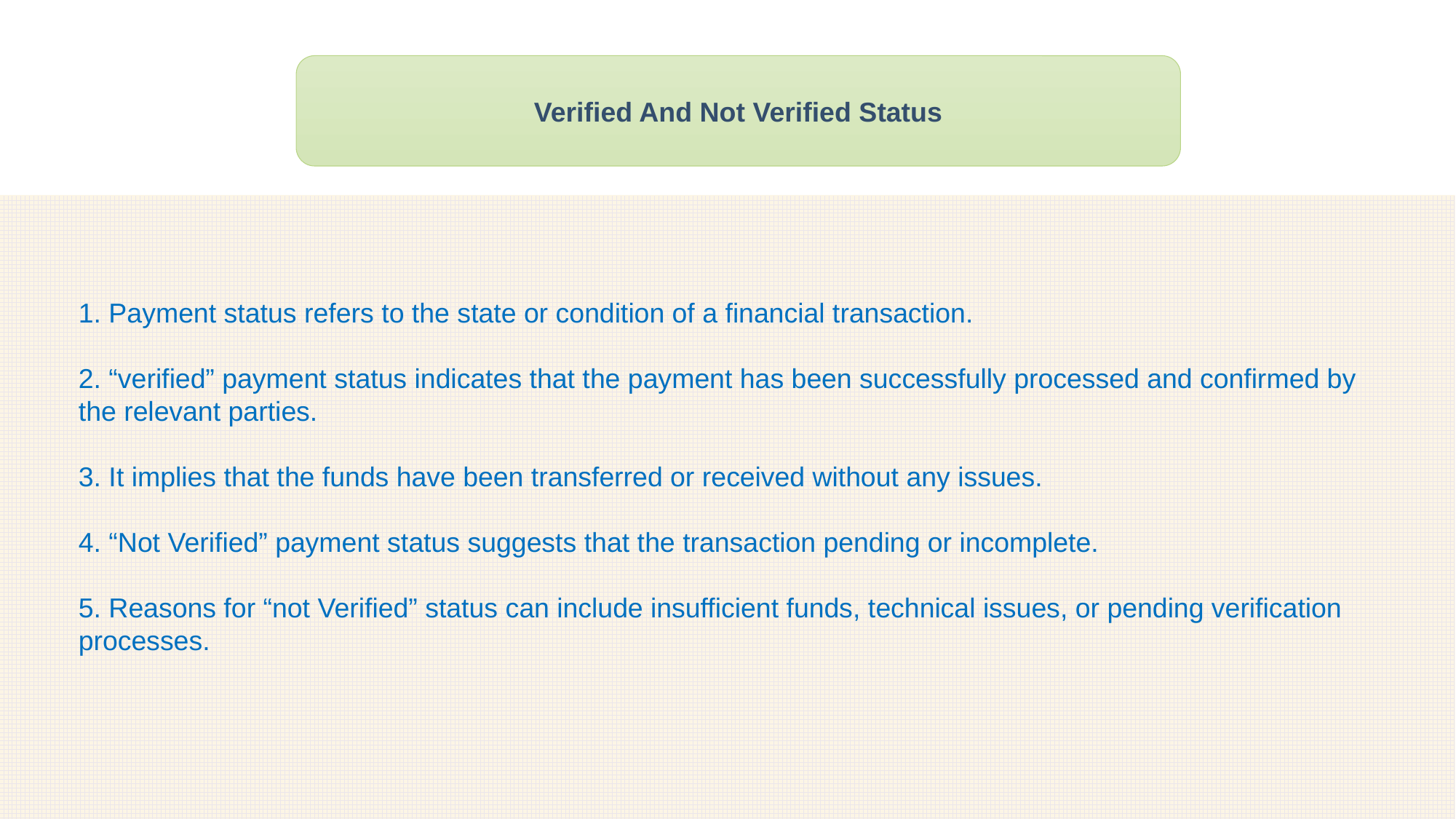

Verified And Not Verified Status
1. Payment status refers to the state or condition of a financial transaction.
2. “verified” payment status indicates that the payment has been successfully processed and confirmed by the relevant parties.
3. It implies that the funds have been transferred or received without any issues.
4. “Not Verified” payment status suggests that the transaction pending or incomplete.
5. Reasons for “not Verified” status can include insufficient funds, technical issues, or pending verification processes.